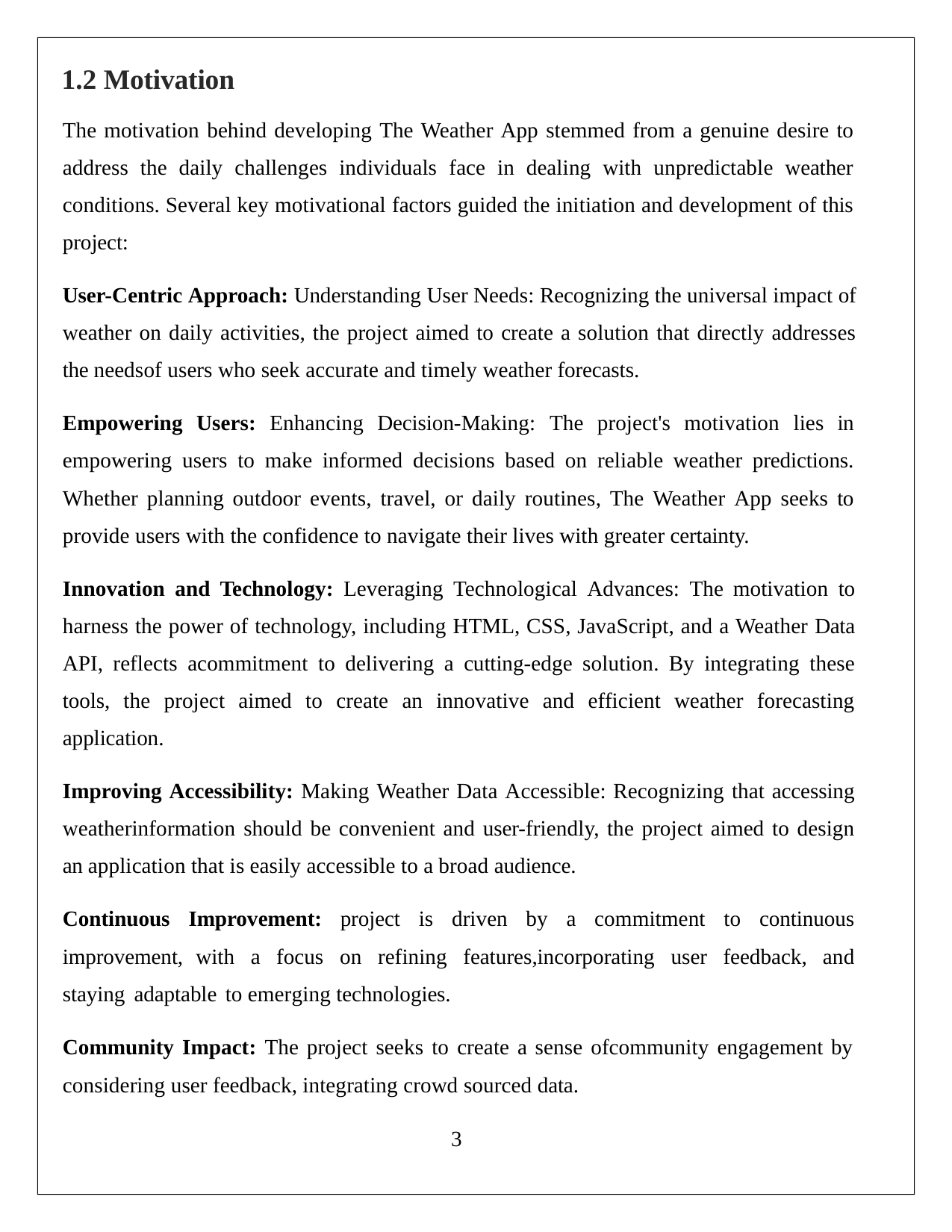

1.2 Motivation
The motivation behind developing The Weather App stemmed from a genuine desire to address the daily challenges individuals face in dealing with unpredictable weather conditions. Several key motivational factors guided the initiation and development of this project:
User-Centric Approach: Understanding User Needs: Recognizing the universal impact of weather on daily activities, the project aimed to create a solution that directly addresses the needsof users who seek accurate and timely weather forecasts.
Empowering  Users:  Enhancing  Decision-Making:  The  project's  motivation  lies  in empowering users to make informed decisions based on reliable weather predictions. Whether planning outdoor events, travel, or daily routines, The Weather App seeks to provide users with the confidence to navigate their lives with greater certainty.
Innovation and Technology: Leveraging Technological Advances: The motivation to harness the power of technology, including HTML, CSS, JavaScript, and a Weather Data API, reflects acommitment to delivering a cutting-edge solution. By integrating these tools, the project aimed to create an innovative and efficient weather forecasting application.
Improving Accessibility: Making Weather Data Accessible: Recognizing that accessing weatherinformation should be convenient and user-friendly, the project aimed to design an application that is easily accessible to a broad audience.
Continuous Improvement: project is driven by a commitment to continuous improvement, with a focus on refining features,incorporating user feedback, and staying adaptable to emerging technologies.
Community Impact: The project seeks to create a sense ofcommunity engagement by considering user feedback, integrating crowd sourced data.

3